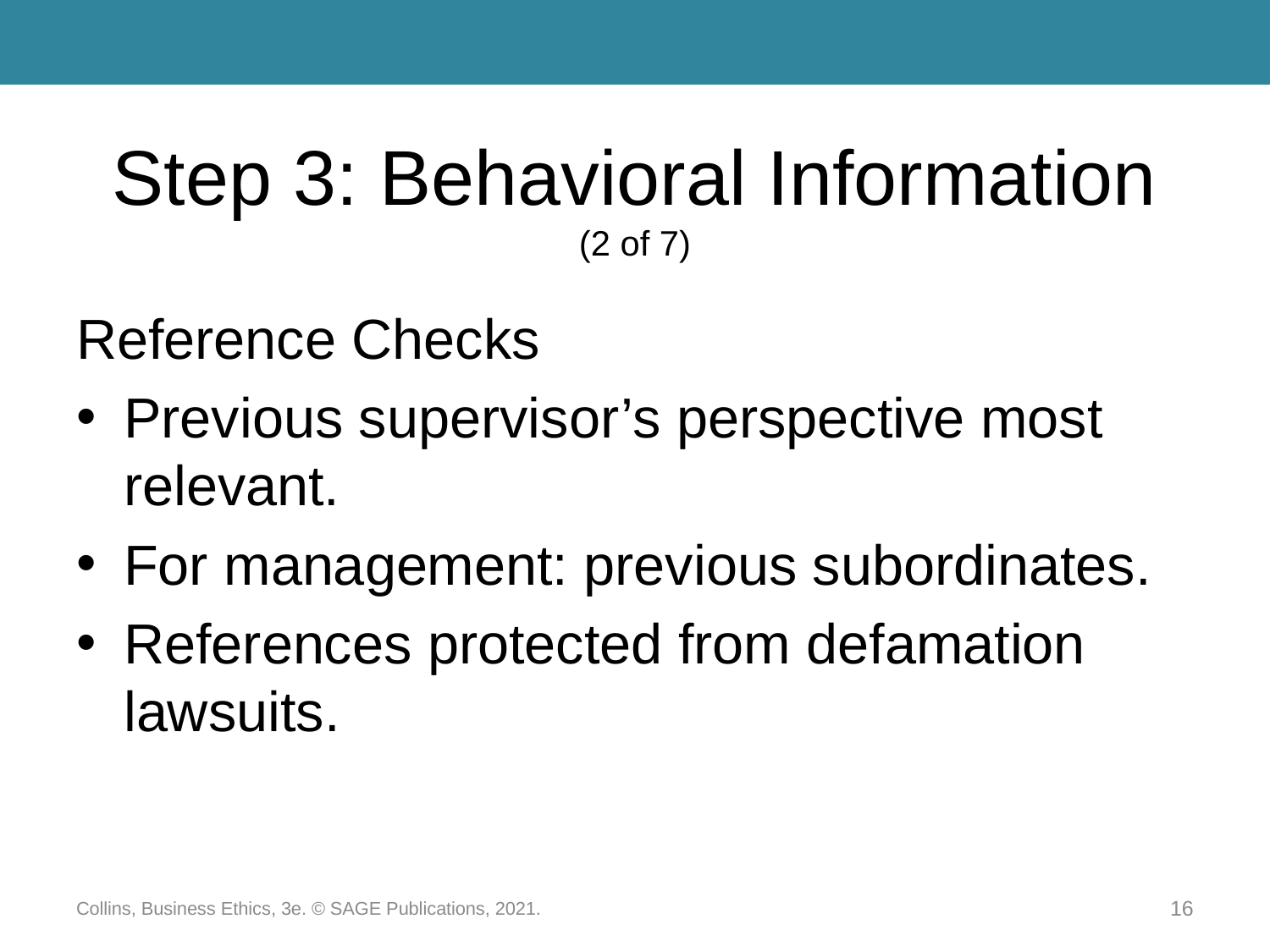

# Step 3: Behavioral Information (2 of 7)
Reference Checks
Previous supervisor’s perspective most relevant.
For management: previous subordinates.
References protected from defamation lawsuits.
Collins, Business Ethics, 3e. © SAGE Publications, 2021.
16